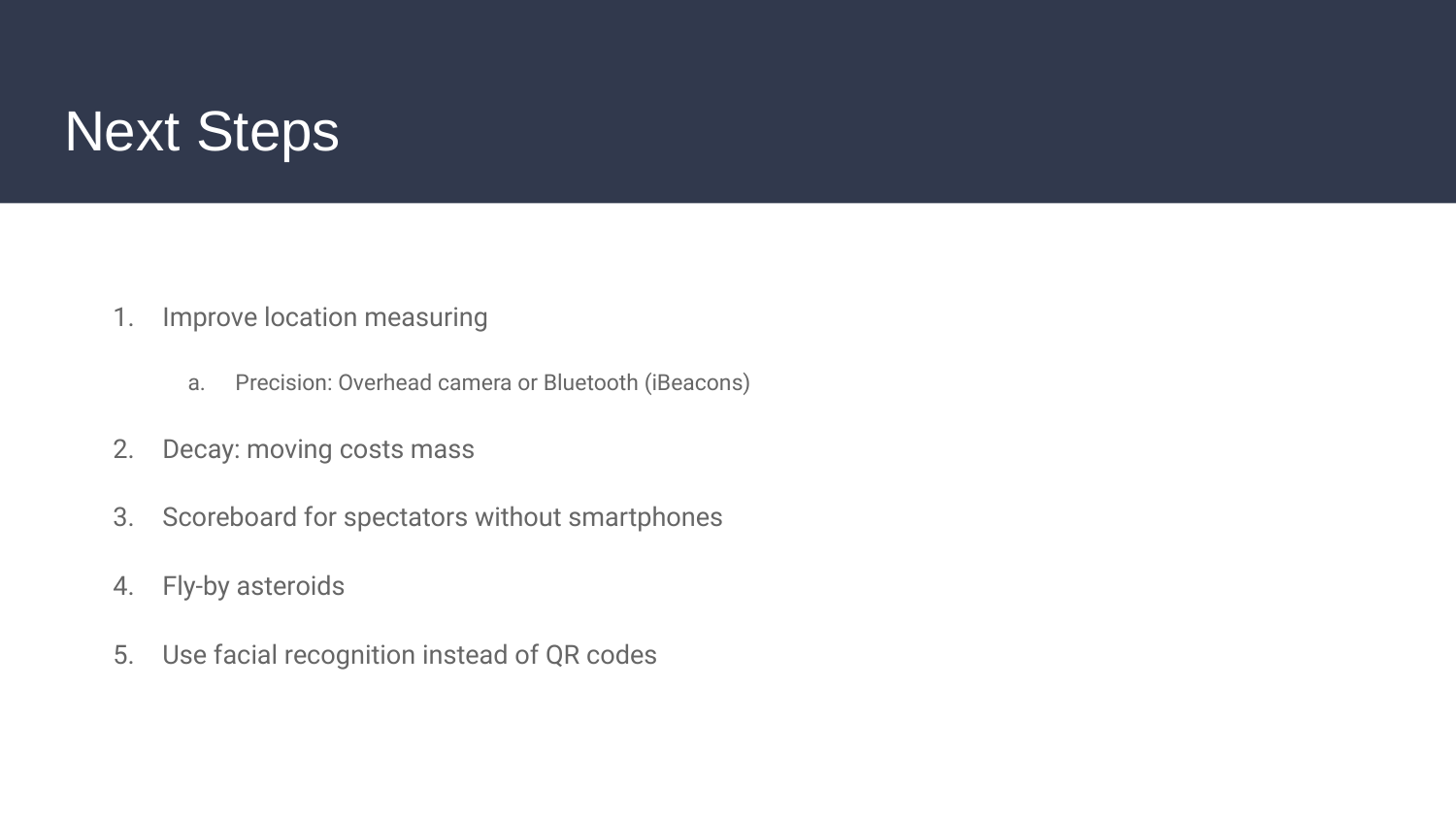

# Next Steps
Improve location measuring
Precision: Overhead camera or Bluetooth (iBeacons)
Decay: moving costs mass
Scoreboard for spectators without smartphones
Fly-by asteroids
Use facial recognition instead of QR codes